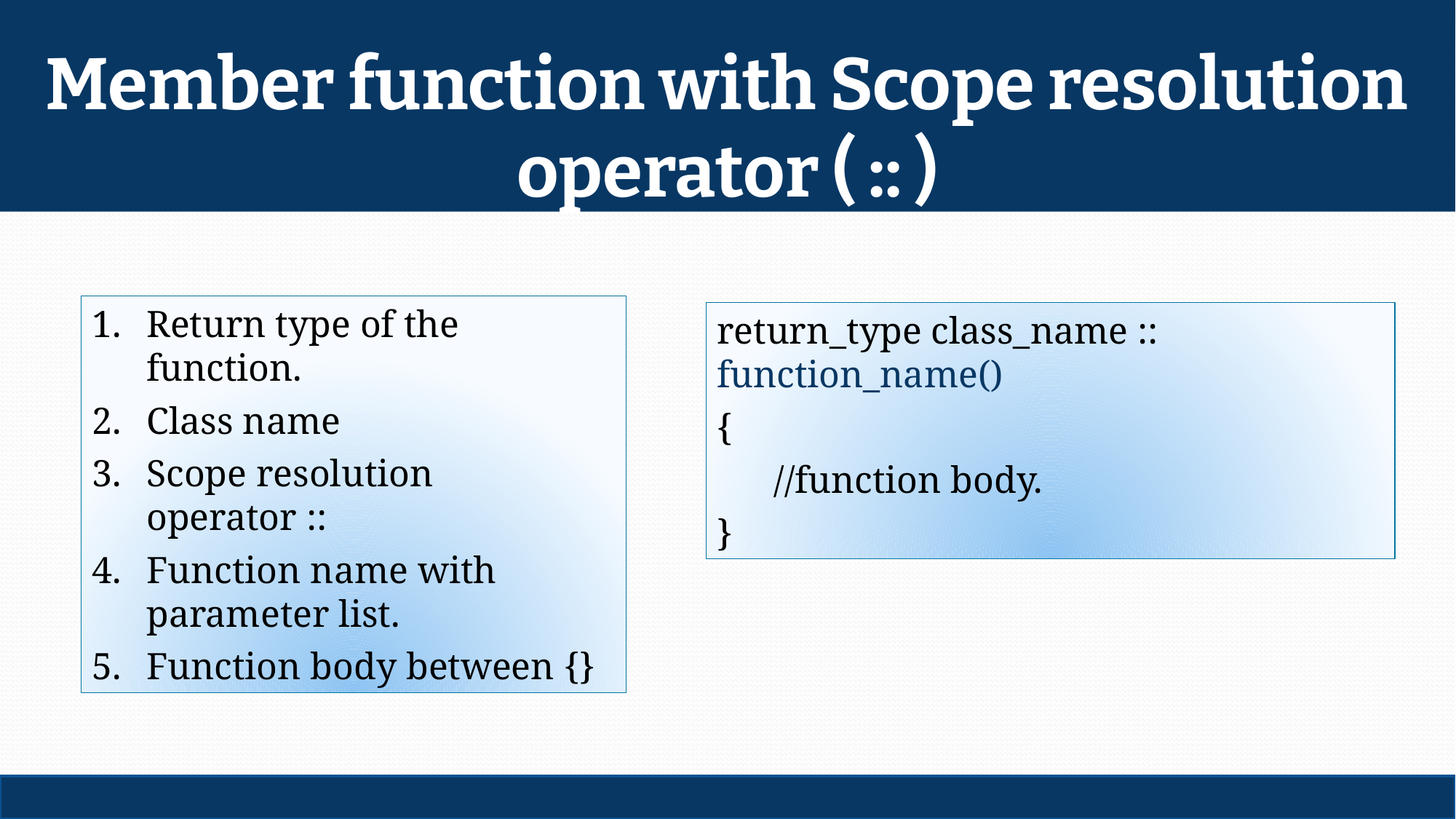

# Member function with Scope resolution operator ( :: )
Return type of the function.
Class name
Scope resolution operator ::
Function name with parameter list.
Function body between {}
return_type class_name :: function_name()
{
      //function body.
}